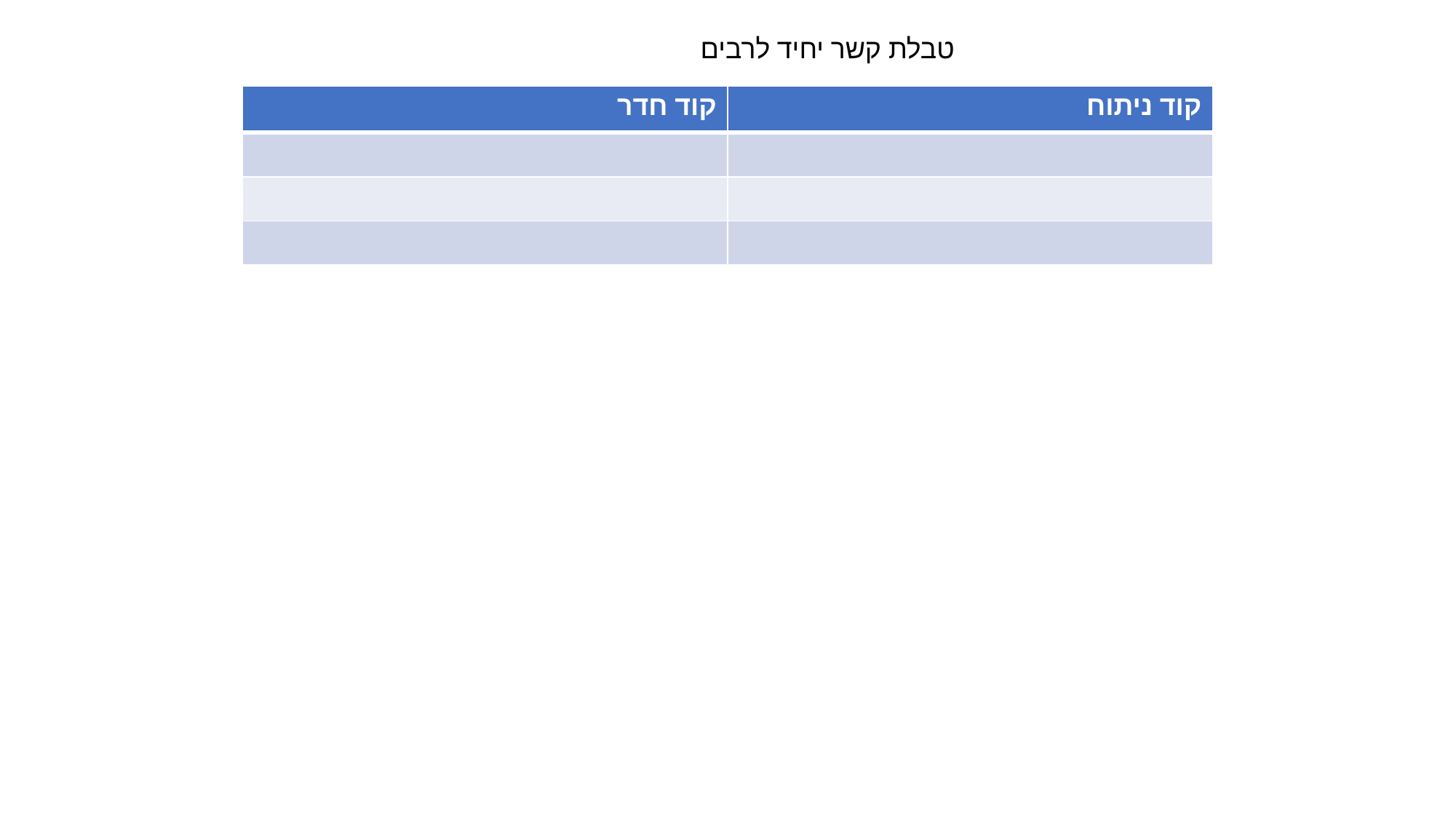

טבלת קשר יחיד לרבים
| קוד חדר | קוד ניתוח |
| --- | --- |
|  |  |
|  |  |
|  |  |